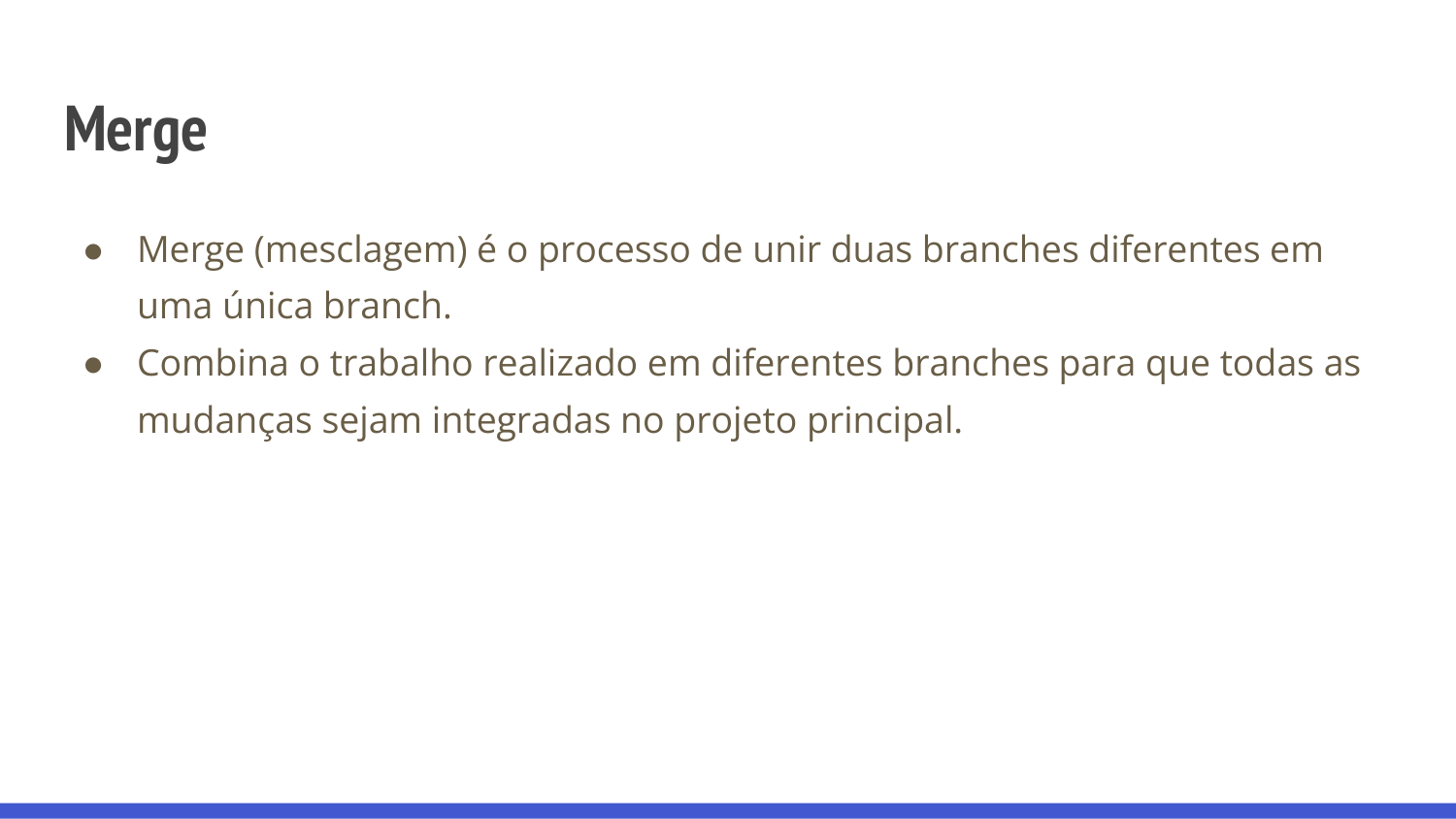

# Merge
Merge (mesclagem) é o processo de unir duas branches diferentes em uma única branch.
Combina o trabalho realizado em diferentes branches para que todas as mudanças sejam integradas no projeto principal.